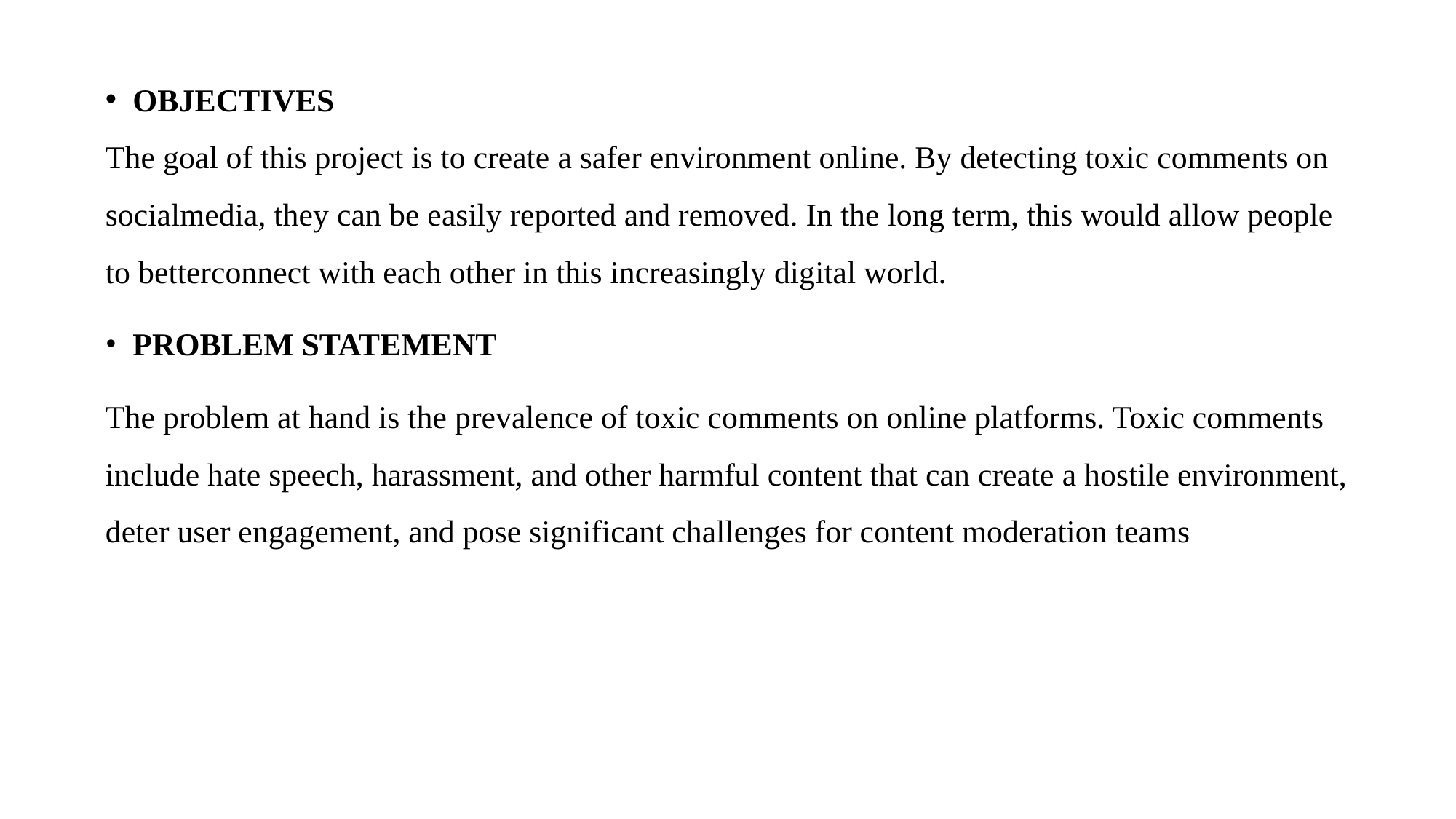

OBJECTIVES
The goal of this project is to create a safer environment online. By detecting toxic comments on socialmedia, they can be easily reported and removed. In the long term, this would allow people to betterconnect with each other in this increasingly digital world.
PROBLEM STATEMENT
The problem at hand is the prevalence of toxic comments on online platforms. Toxic comments include hate speech, harassment, and other harmful content that can create a hostile environment, deter user engagement, and pose significant challenges for content moderation teams